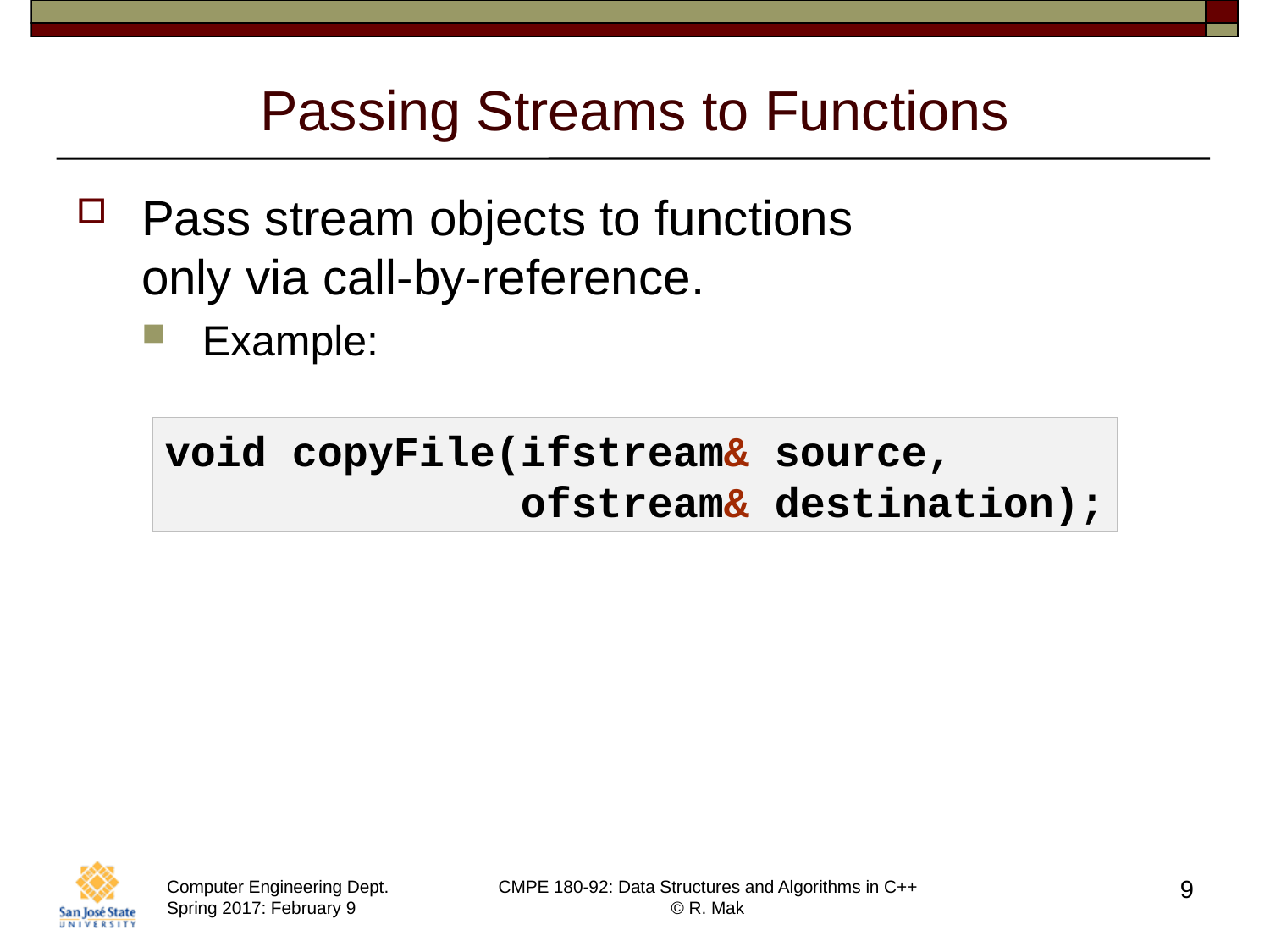

# Passing Streams to Functions
Pass stream objects to functions
only via call-by-reference.
Example:
void copyFile(ifstream& source,
              ofstream& destination);
9